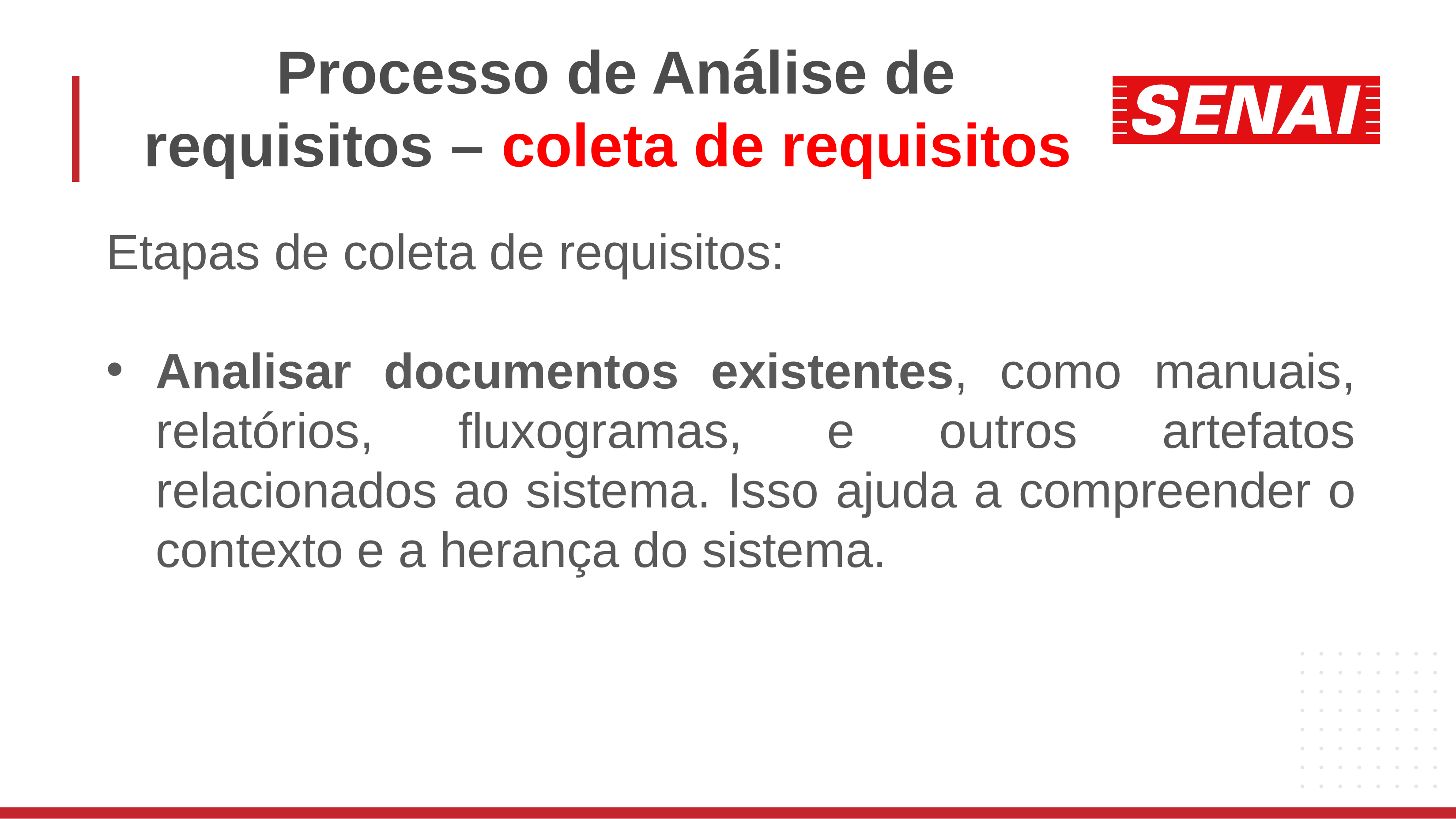

# Processo de Análise de requisitos – coleta de requisitos

Etapas de coleta de requisitos:

Analisar documentos existentes, como manuais, relatórios, fluxogramas, e outros artefatos relacionados ao sistema. Isso ajuda a compreender o contexto e a herança do sistema.